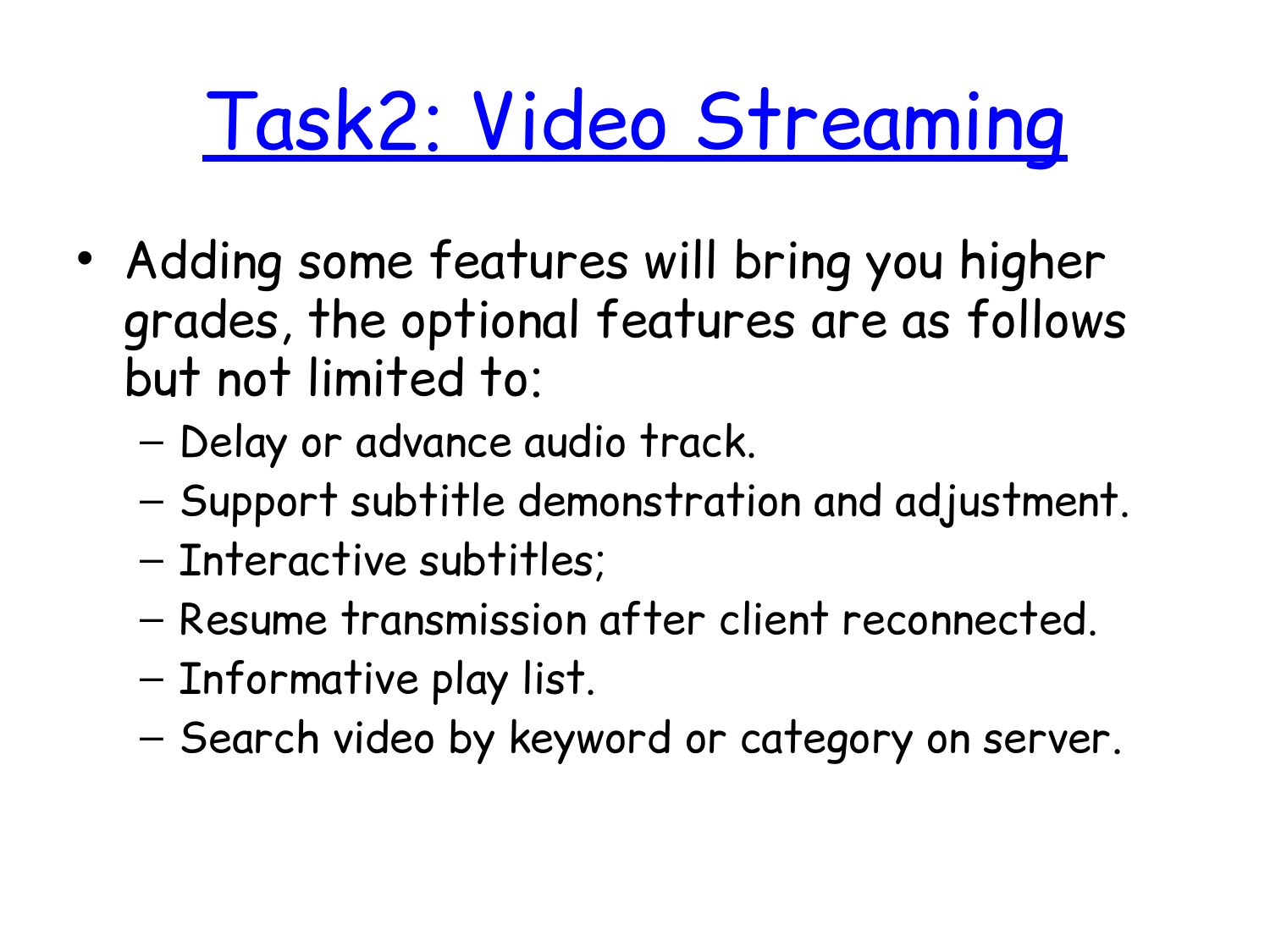

# Task2: Video Streaming
Adding some features will bring you higher grades, the optional features are as follows but not limited to:
Delay or advance audio track.
Support subtitle demonstration and adjustment.
Interactive subtitles;
Resume transmission after client reconnected.
Informative play list.
Search video by keyword or category on server.